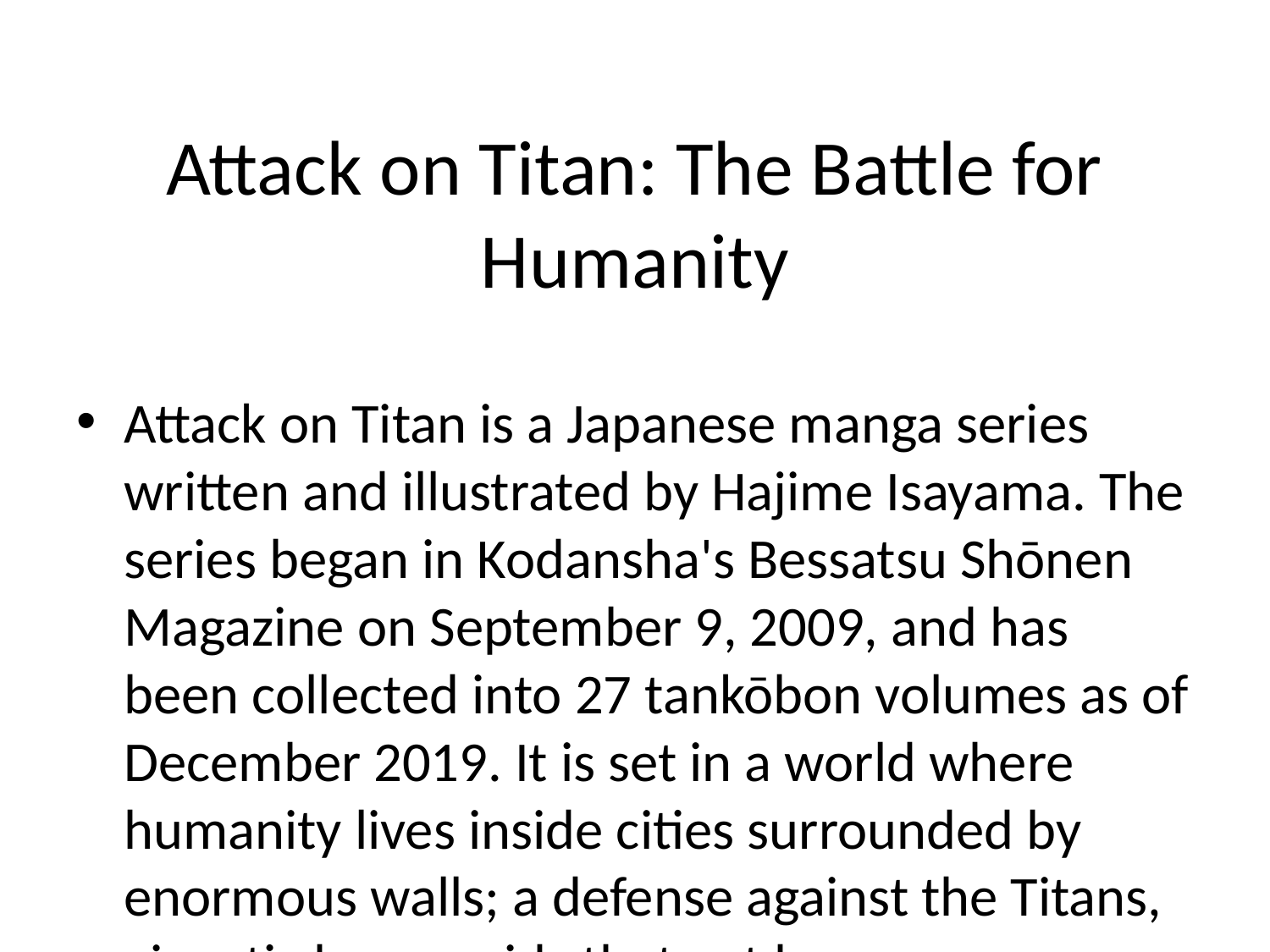

# Attack on Titan: The Battle for Humanity

Attack on Titan is a Japanese manga series written and illustrated by Hajime Isayama. The series began in Kodansha's Bessatsu Shōnen Magazine on September 9, 2009, and has been collected into 27 tankōbon volumes as of December 2019. It is set in a world where humanity lives inside cities surrounded by enormous walls; a defense against the Titans, gigantic humanoids that eat humans seemingly without reason. The story follows the adventures of Eren Yeager, his foster sister Mikasa Ackerman, and their childhood friend Armin Arlert, who join the military to fight the Titans after their home town is invaded and Eren's mother is eaten.

Attack on Titan has become a commercial success. As of December 2019, the manga has 100 million tankōbon copies in print worldwide, making it one of the best-selling manga series. The release of the anime adaptation in 2013 also saw a boost in the series' popularity, with it receiving critical acclaim for its story, animation, music, and voice acting. Both the manga and anime have won several awards, including the Kodansha Manga Award, the Harvey Award, and the Harvey Award for Best Manga.